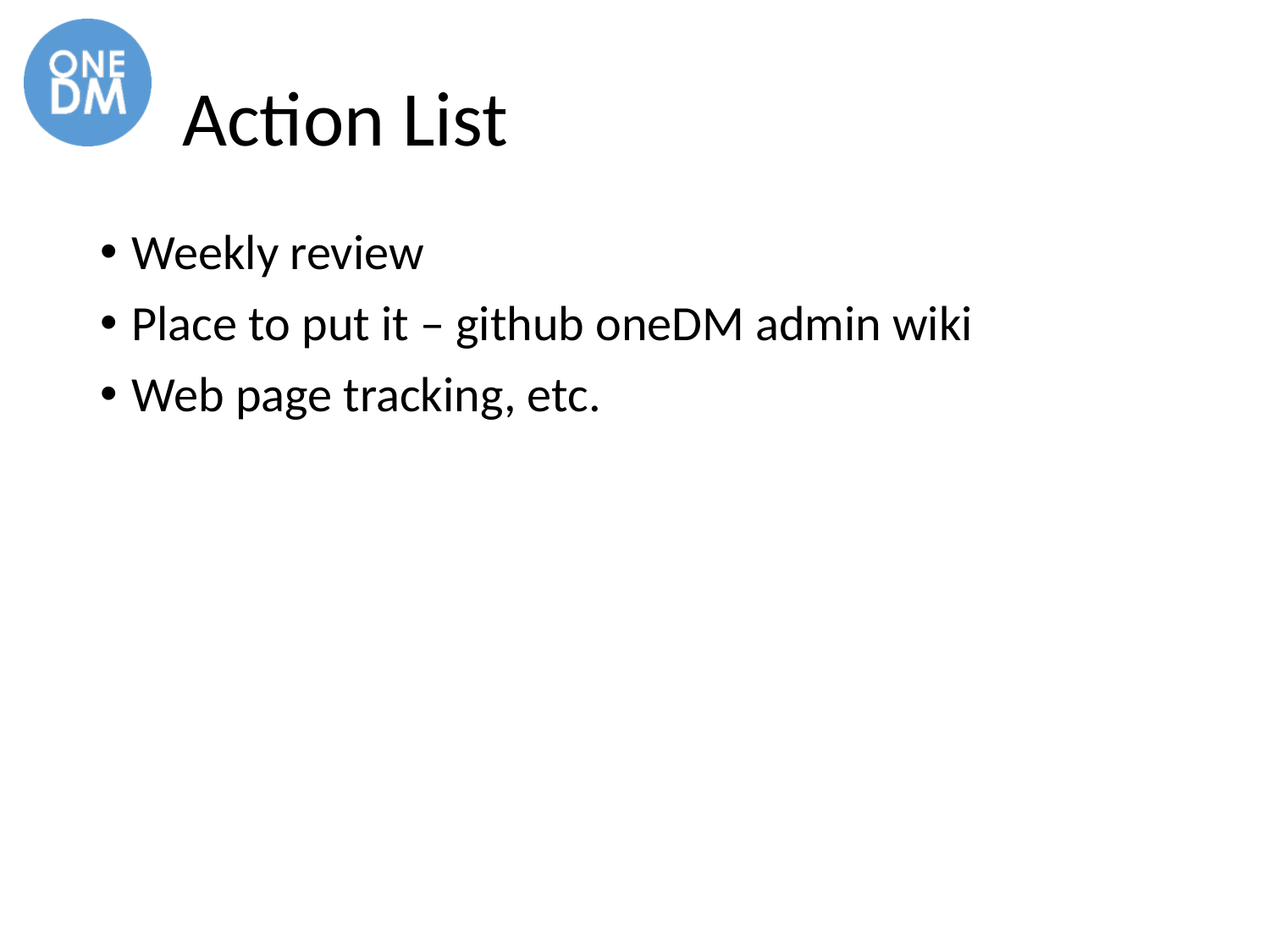

# Action List
Weekly review
Place to put it – github oneDM admin wiki
Web page tracking, etc.